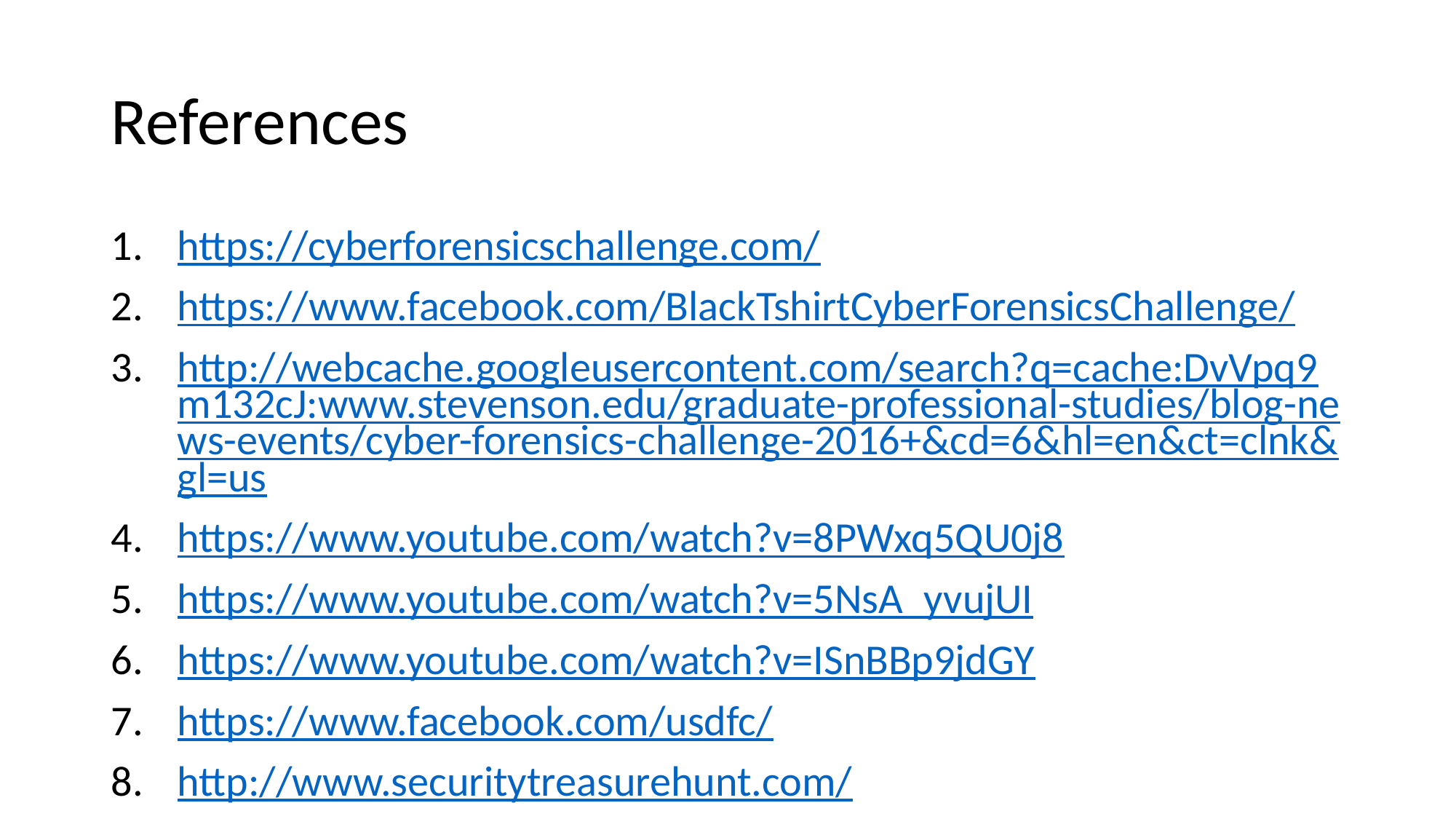

# References
https://cyberforensicschallenge.com/
https://www.facebook.com/BlackTshirtCyberForensicsChallenge/
http://webcache.googleusercontent.com/search?q=cache:DvVpq9m132cJ:www.stevenson.edu/graduate-professional-studies/blog-news-events/cyber-forensics-challenge-2016+&cd=6&hl=en&ct=clnk&gl=us
https://www.youtube.com/watch?v=8PWxq5QU0j8
https://www.youtube.com/watch?v=5NsA_yvujUI
https://www.youtube.com/watch?v=ISnBBp9jdGY
https://www.facebook.com/usdfc/
http://www.securitytreasurehunt.com/